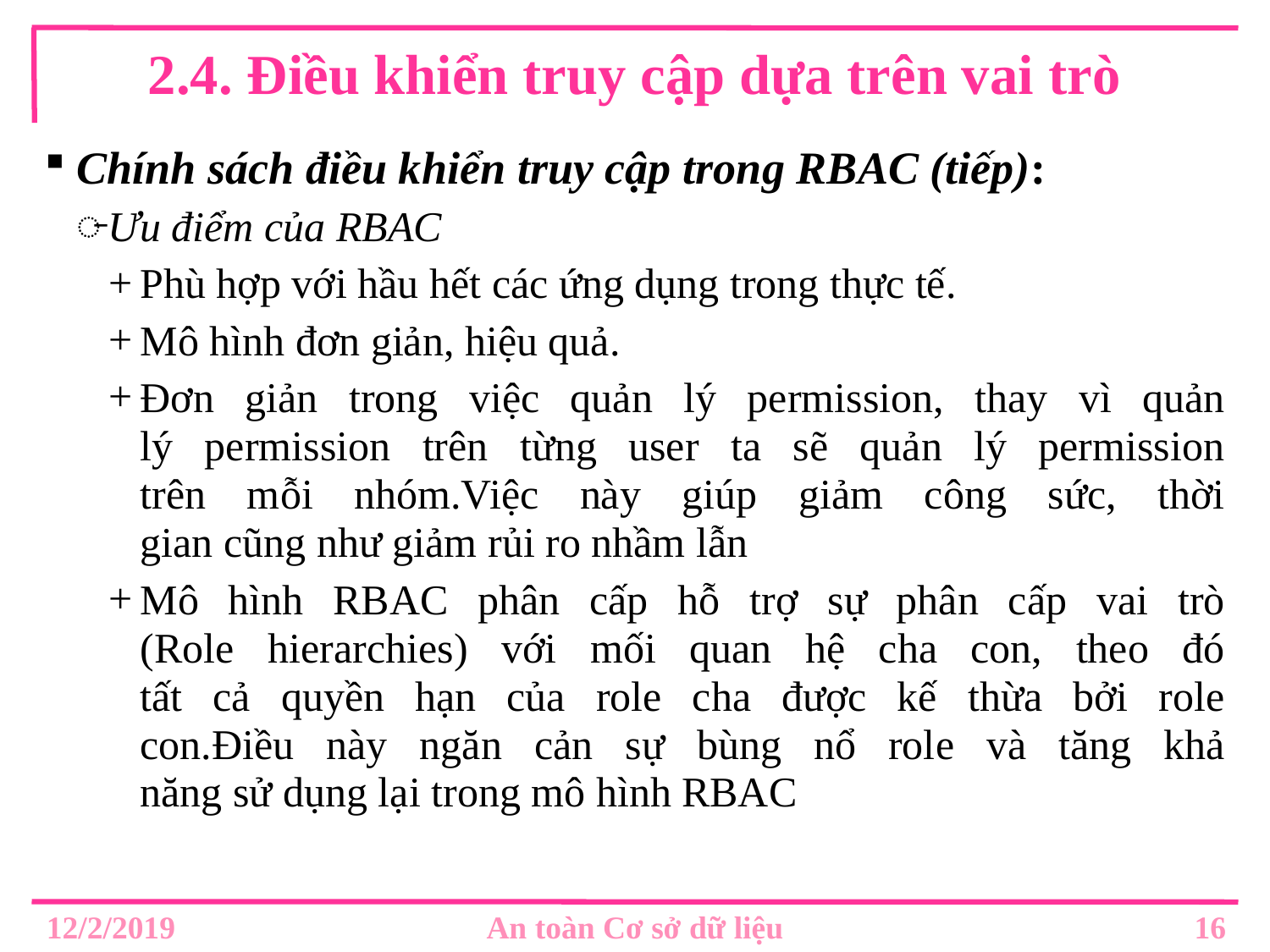

# 2.4. Điều khiển truy cập dựa trên vai trò
Chính sách điều khiển truy cập trong RBAC (tiếp):
Ưu điểm của RBAC
Phù hợp với hầu hết các ứng dụng trong thực tế.
Mô hình đơn giản, hiệu quả.
Đơn giản trong việc quản lý permission, thay vì quản
lý permission trên từng user ta sẽ quản lý permission
trên mỗi nhóm.Việc này giúp giảm công sức, thời
gian cũng như giảm rủi ro nhầm lẫn
Mô hình RBAC phân cấp hỗ trợ sự phân cấp vai trò
(Role hierarchies) với mối quan hệ cha con, theo đó
tất cả quyền hạn của role cha được kế thừa bởi role
con.Điều này ngăn cản sự bùng nổ role và tăng khả
năng sử dụng lại trong mô hình RBAC
16
12/2/2019
An toàn Cơ sở dữ liệu